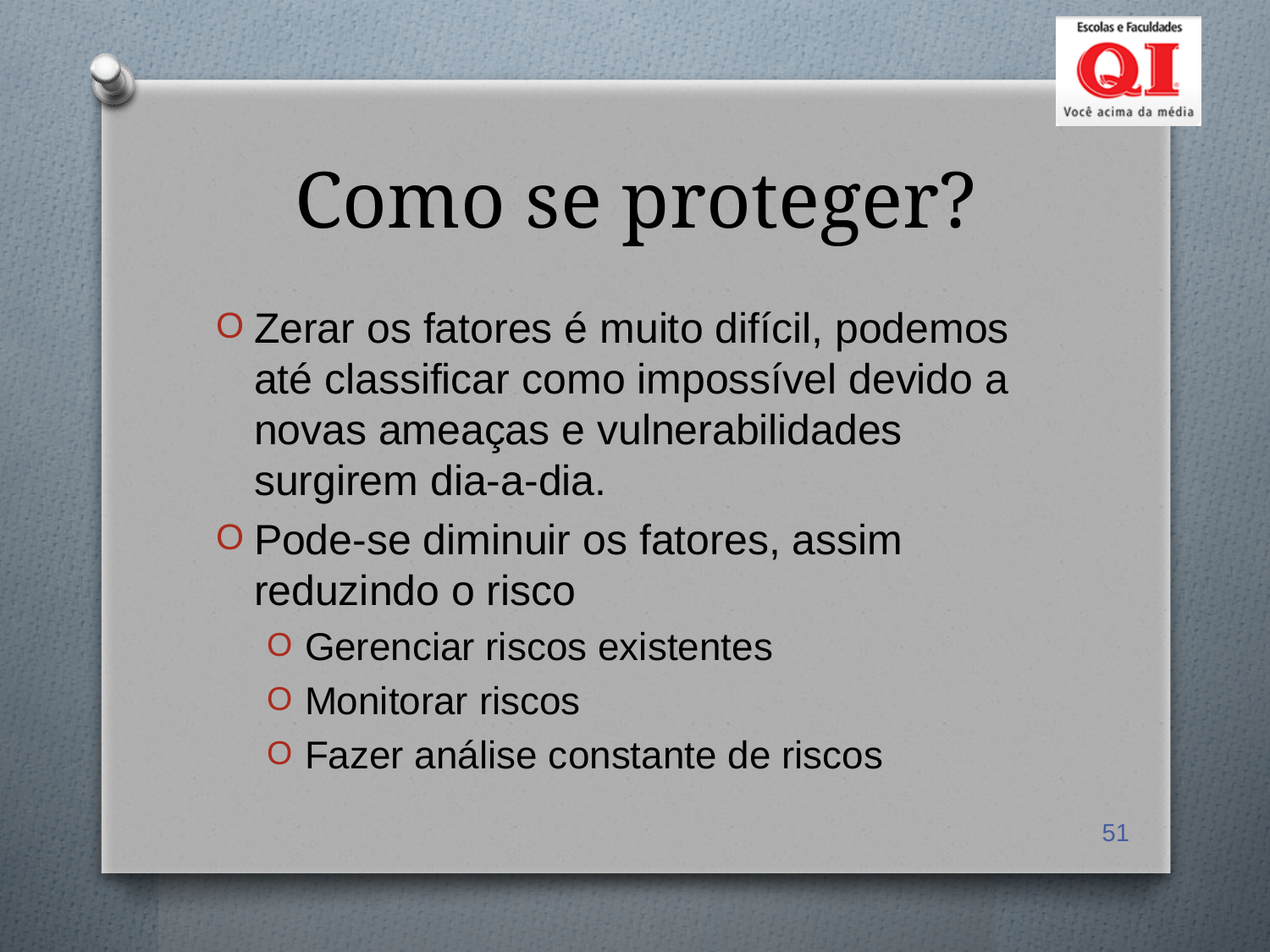

# Como se proteger?
Zerar os fatores é muito difícil, podemos até classificar como impossível devido a novas ameaças e vulnerabilidades surgirem dia-a-dia.
Pode-se diminuir os fatores, assim reduzindo o risco
Gerenciar riscos existentes
Monitorar riscos
Fazer análise constante de riscos
51